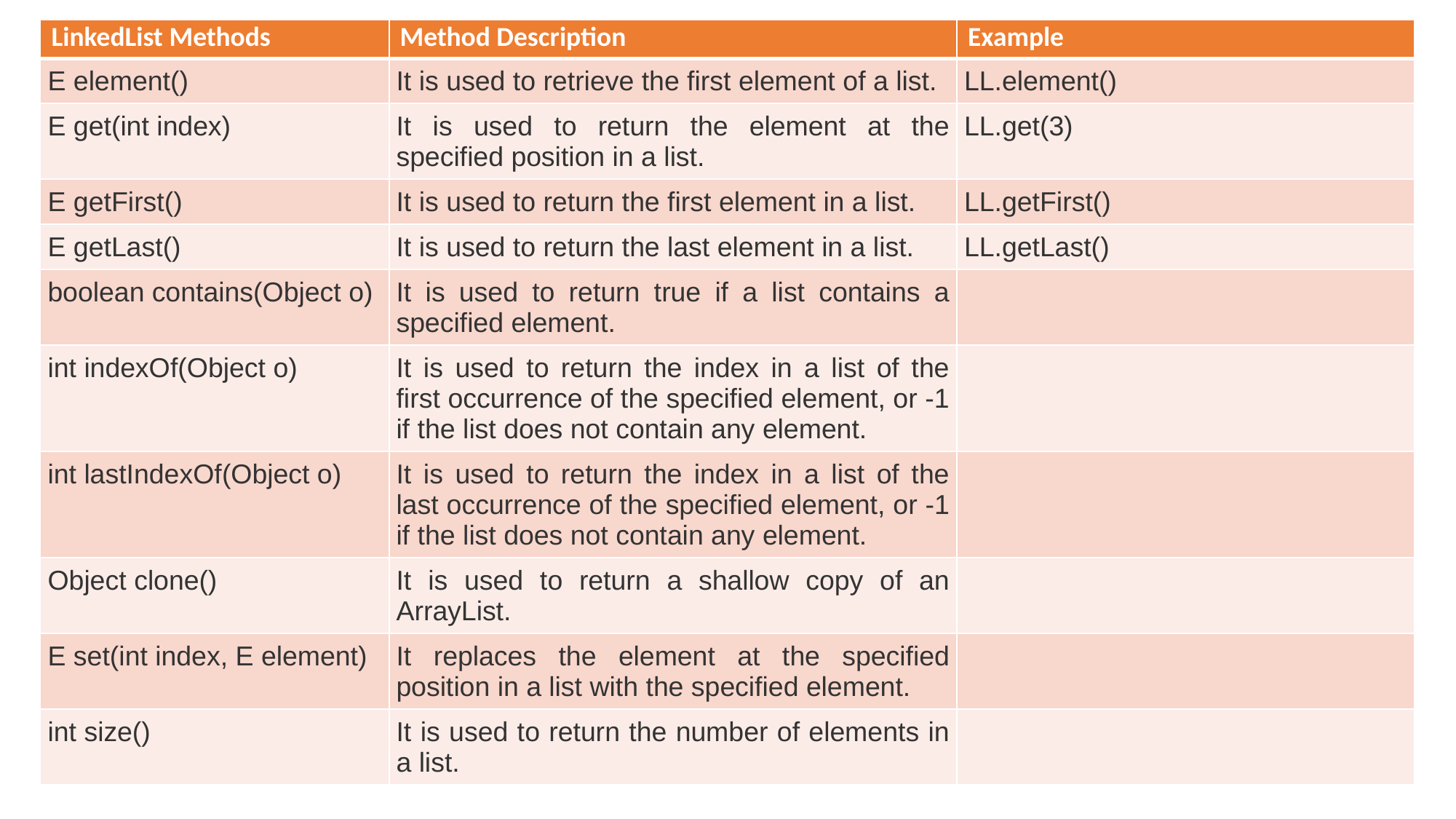

| LinkedList Methods | Method Description | Example |
| --- | --- | --- |
| E element() | It is used to retrieve the first element of a list. | LL.element() |
| E get(int index) | It is used to return the element at the specified position in a list. | LL.get(3) |
| E getFirst() | It is used to return the first element in a list. | LL.getFirst() |
| E getLast() | It is used to return the last element in a list. | LL.getLast() |
| boolean contains(Object o) | It is used to return true if a list contains a specified element. |  |
| int indexOf(Object o) | It is used to return the index in a list of the first occurrence of the specified element, or -1 if the list does not contain any element. |  |
| int lastIndexOf(Object o) | It is used to return the index in a list of the last occurrence of the specified element, or -1 if the list does not contain any element. |  |
| Object clone() | It is used to return a shallow copy of an ArrayList. |  |
| E set(int index, E element) | It replaces the element at the specified position in a list with the specified element. |  |
| int size() | It is used to return the number of elements in a list. |  |